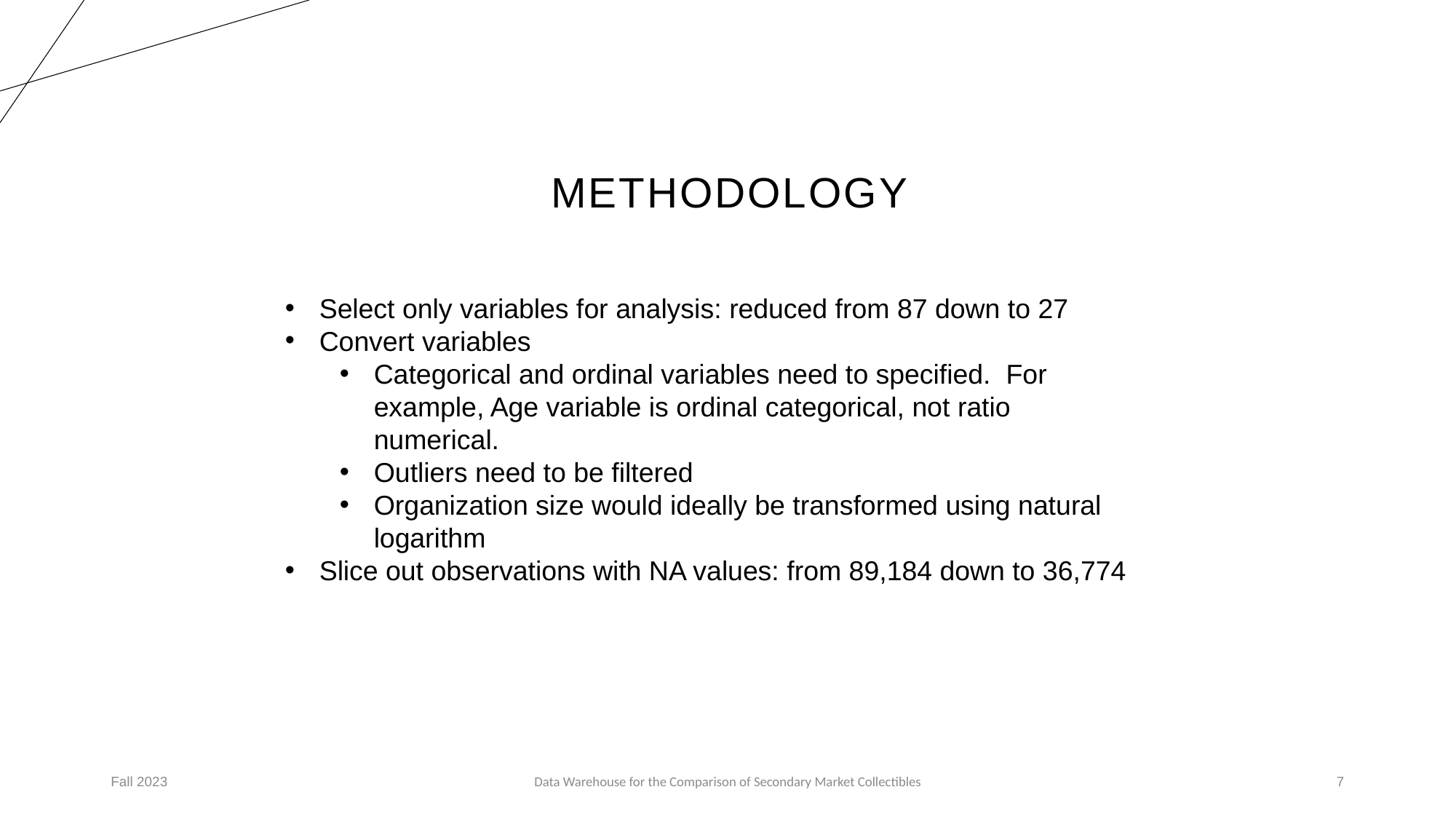

# methodology
Select only variables for analysis: reduced from 87 down to 27
Convert variables
Categorical and ordinal variables need to specified.  For example, Age variable is ordinal categorical, not ratio numerical.
Outliers need to be filtered
Organization size would ideally be transformed using natural logarithm
Slice out observations with NA values: from 89,184 down to 36,774
Fall 2023
Data Warehouse for the Comparison of Secondary Market Collectibles
7